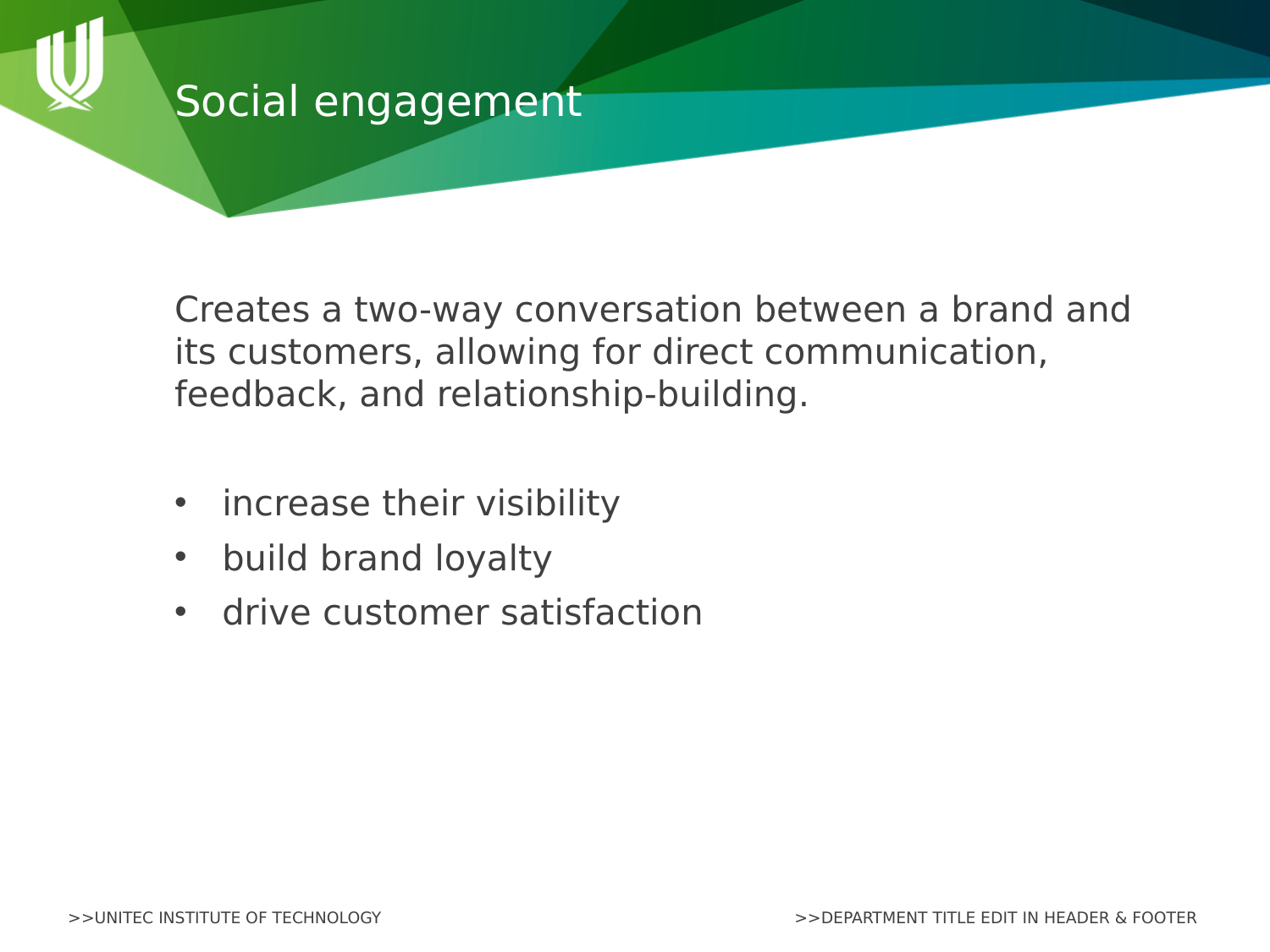

# Social engagement
Creates a two-way conversation between a brand and its customers, allowing for direct communication, feedback, and relationship-building.

increase their visibility
build brand loyalty
drive customer satisfaction
>>DEPARTMENT TITLE EDIT IN HEADER & FOOTER